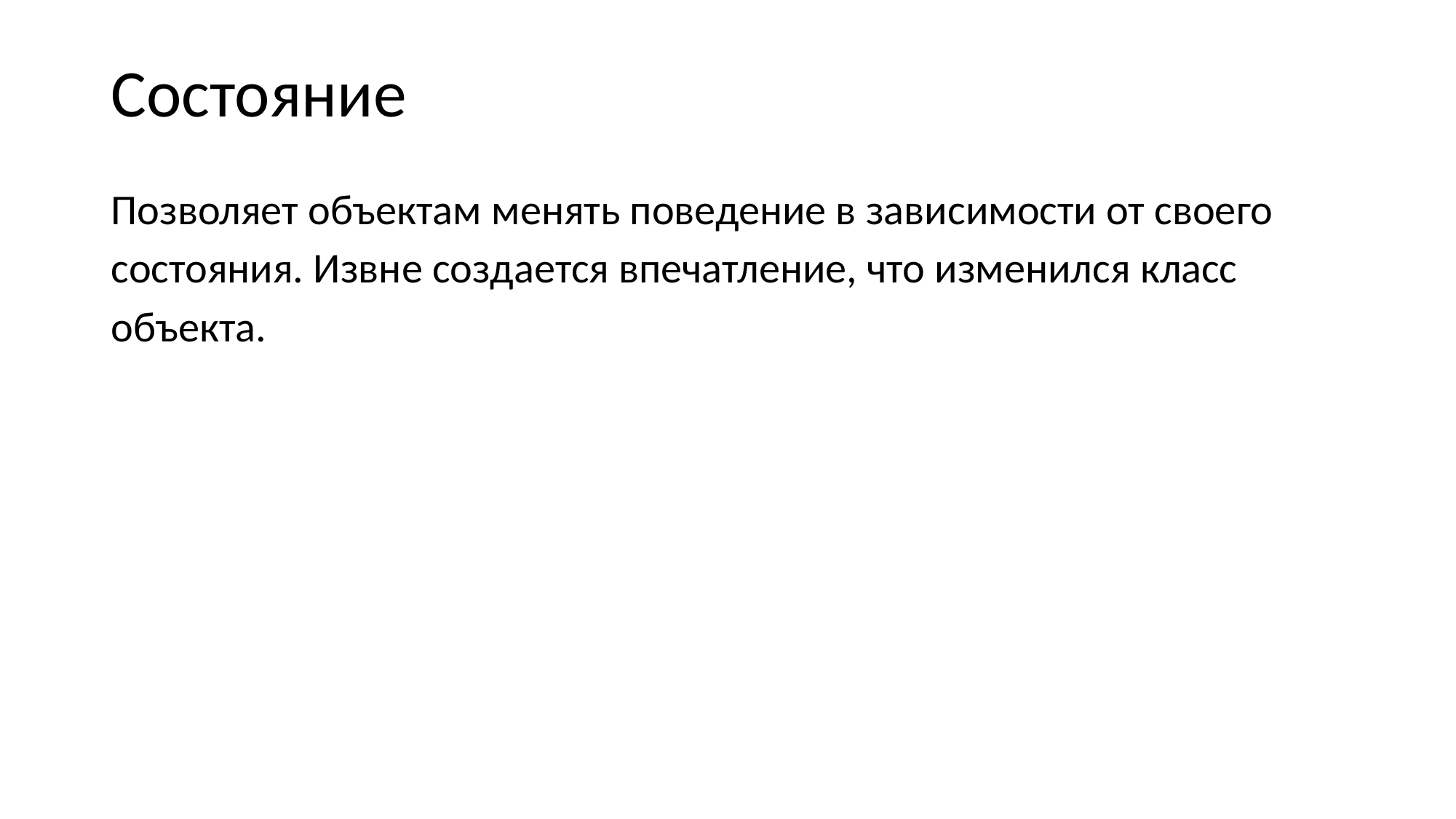

Состояние
Позволяет объектам менять поведение в зависимости от своего состояния. Извне создается впечатление, что изменился класс объекта.